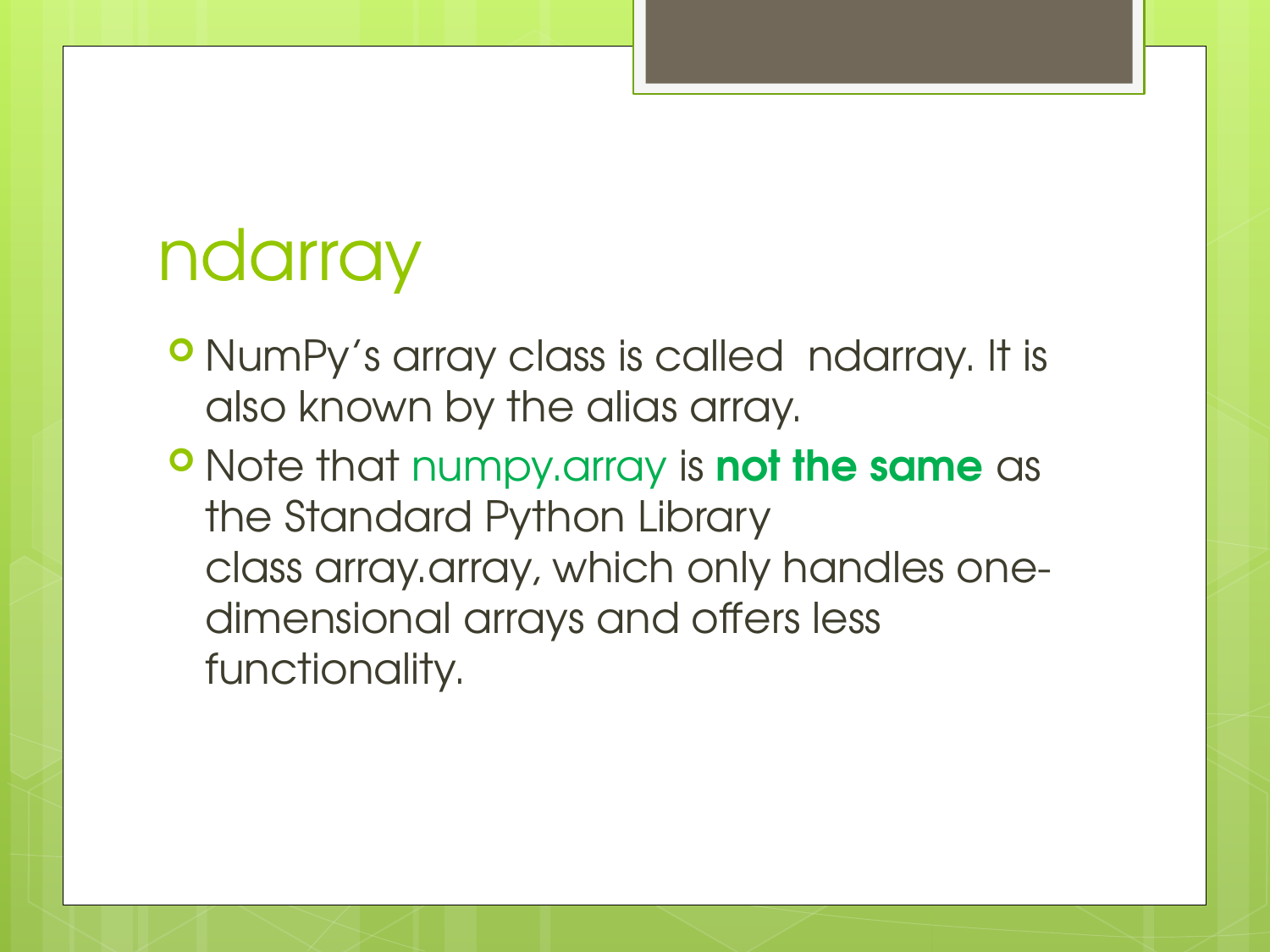

# ndarray
NumPy’s array class is called  ndarray. It is also known by the alias array.
Note that numpy.array is not the same as the Standard Python Library class array.array, which only handles one-dimensional arrays and offers less functionality.